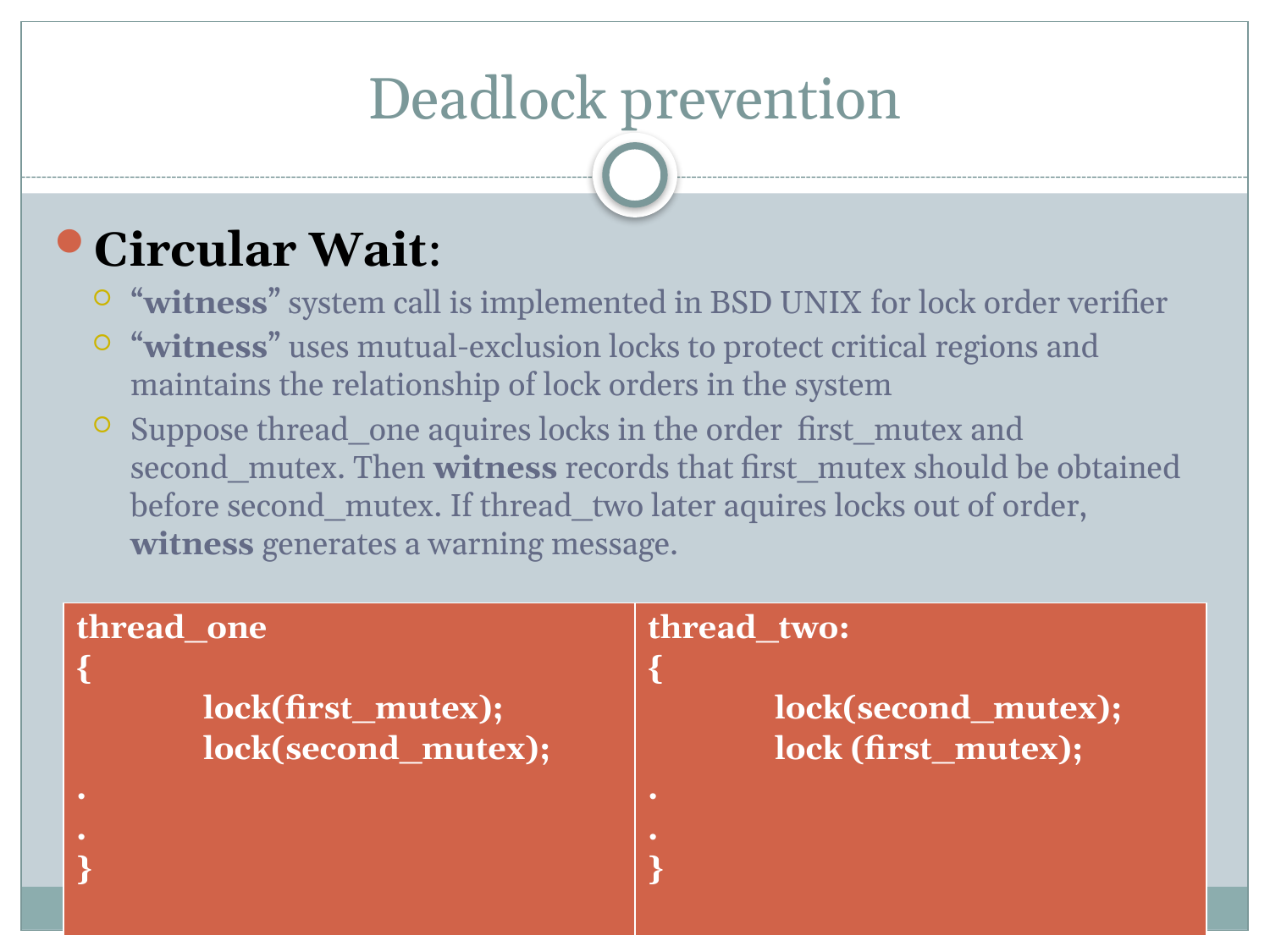

# Deadlock prevention
Circular Wait:
“witness” system call is implemented in BSD UNIX for lock order verifier
“witness” uses mutual-exclusion locks to protect critical regions and maintains the relationship of lock orders in the system
Suppose thread_one aquires locks in the order  first_mutex and second_mutex. Then witness records that first_mutex should be obtained before second_mutex. If thread_two later aquires locks out of order, witness generates a warning message.

| thread\_one { lock(first\_mutex); lock(second\_mutex); . . } | thread\_two: { lock(second\_mutex); lock (first\_mutex); . . } |
| --- | --- |